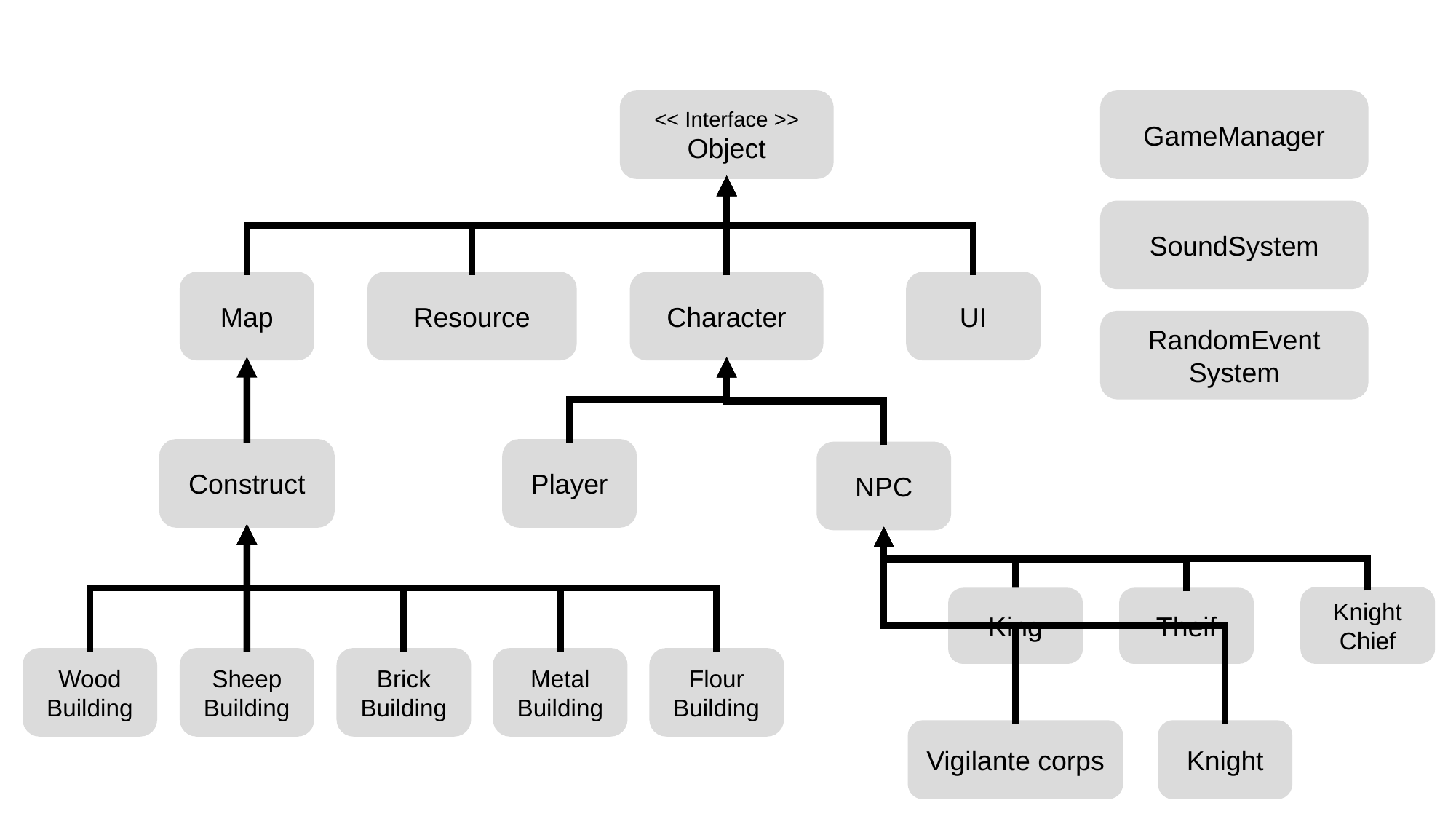

<< Interface >>
Object
GameManager
SoundSystem
Character
UI
Map
Resource
RandomEvent
System
Construct
Player
NPC
Knight
Chief
King
Theif
Flour
Building
Wood
Building
Brick
Building
Metal
Building
Sheep
Building
Vigilante corps
Knight